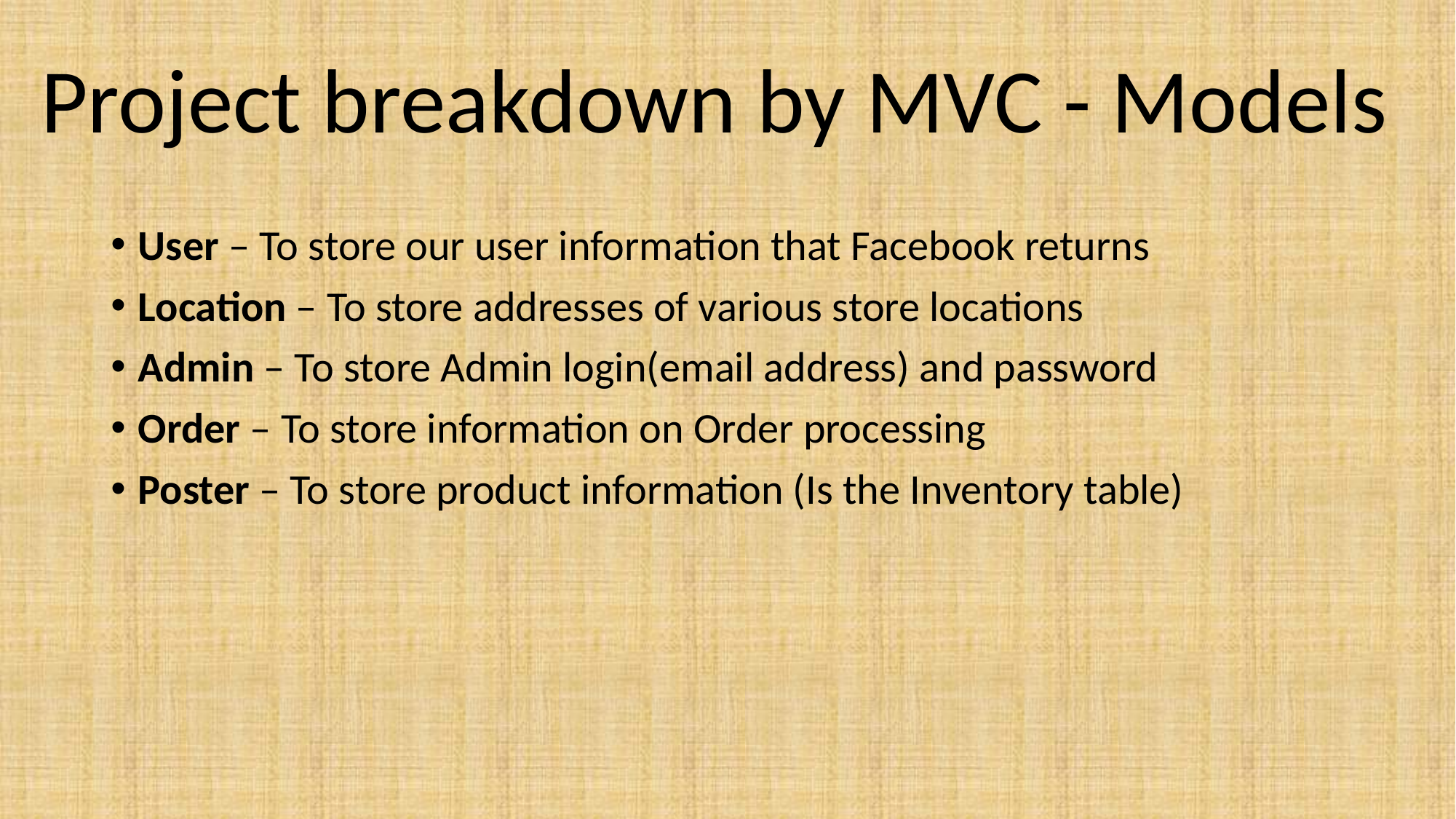

# Project breakdown by MVC - Models
User – To store our user information that Facebook returns
Location – To store addresses of various store locations
Admin – To store Admin login(email address) and password
Order – To store information on Order processing
Poster – To store product information (Is the Inventory table)